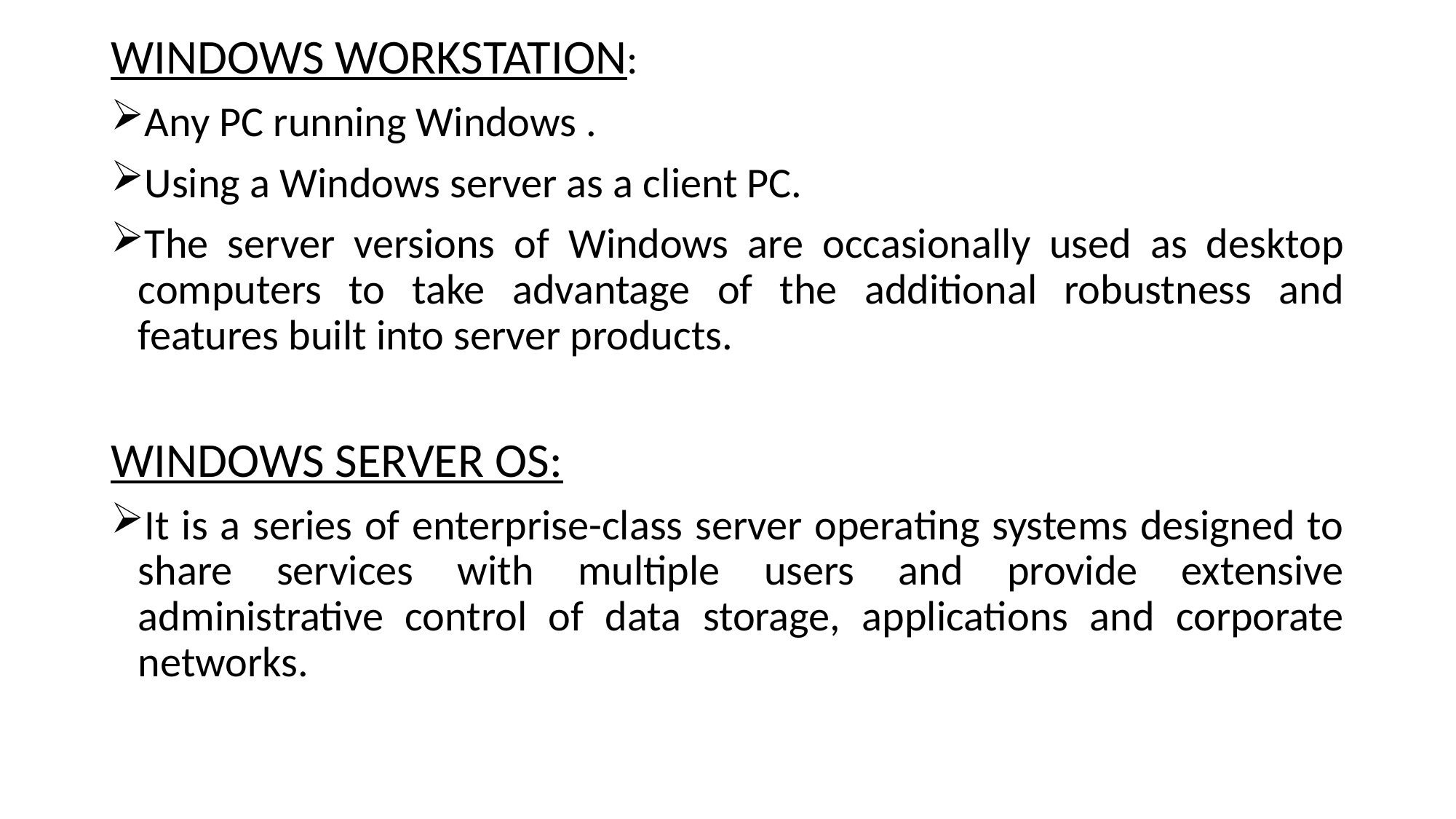

WINDOWS WORKSTATION:
Any PC running Windows .
Using a Windows server as a client PC.
The server versions of Windows are occasionally used as desktop computers to take advantage of the additional robustness and features built into server products.

WINDOWS SERVER OS:
It is a series of enterprise-class server operating systems designed to share services with multiple users and provide extensive administrative control of data storage, applications and corporate networks.